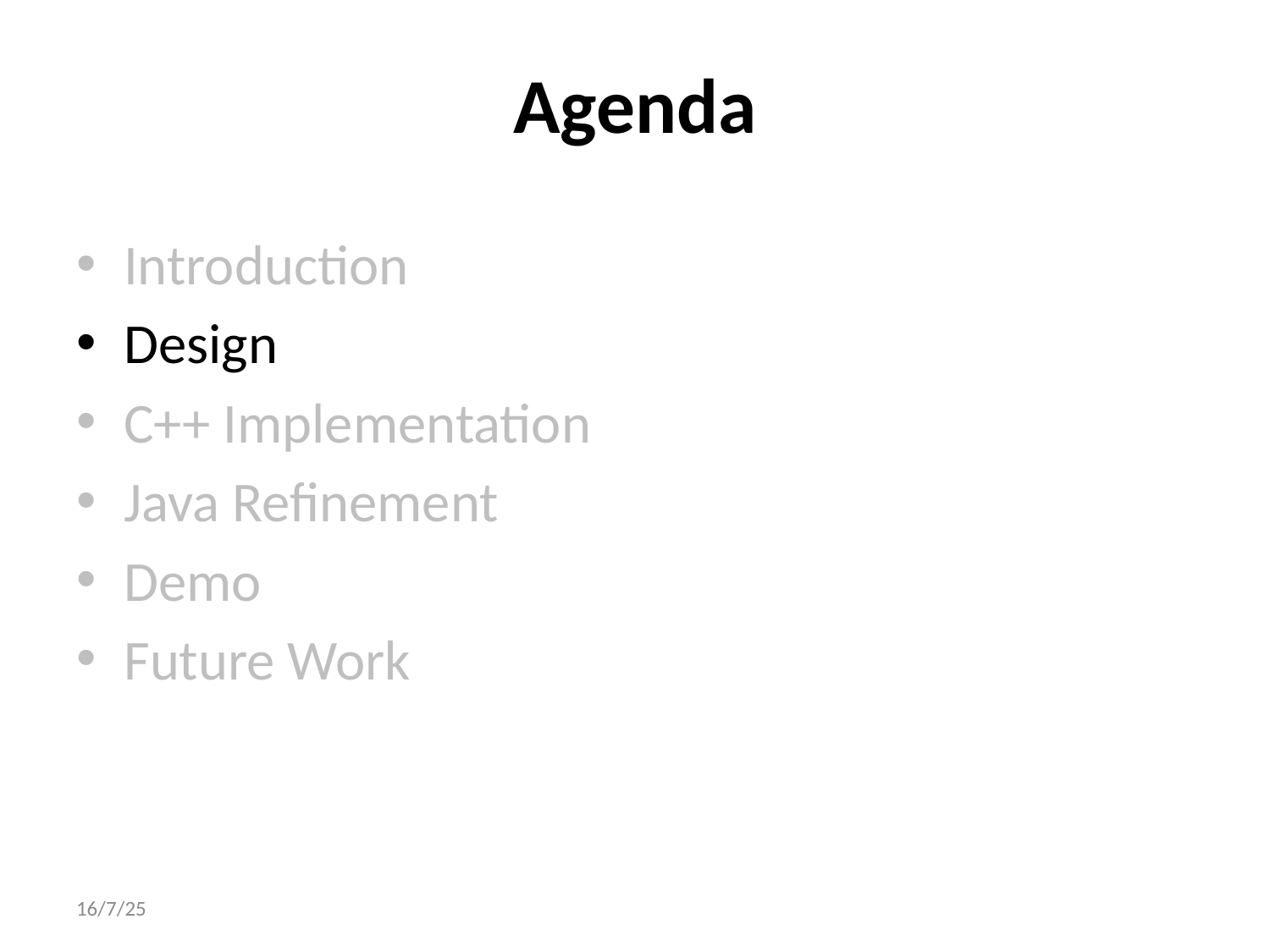

# Agenda
Introduction
Design
C++ Implementation
Java Refinement
Demo
Future Work

16/7/25